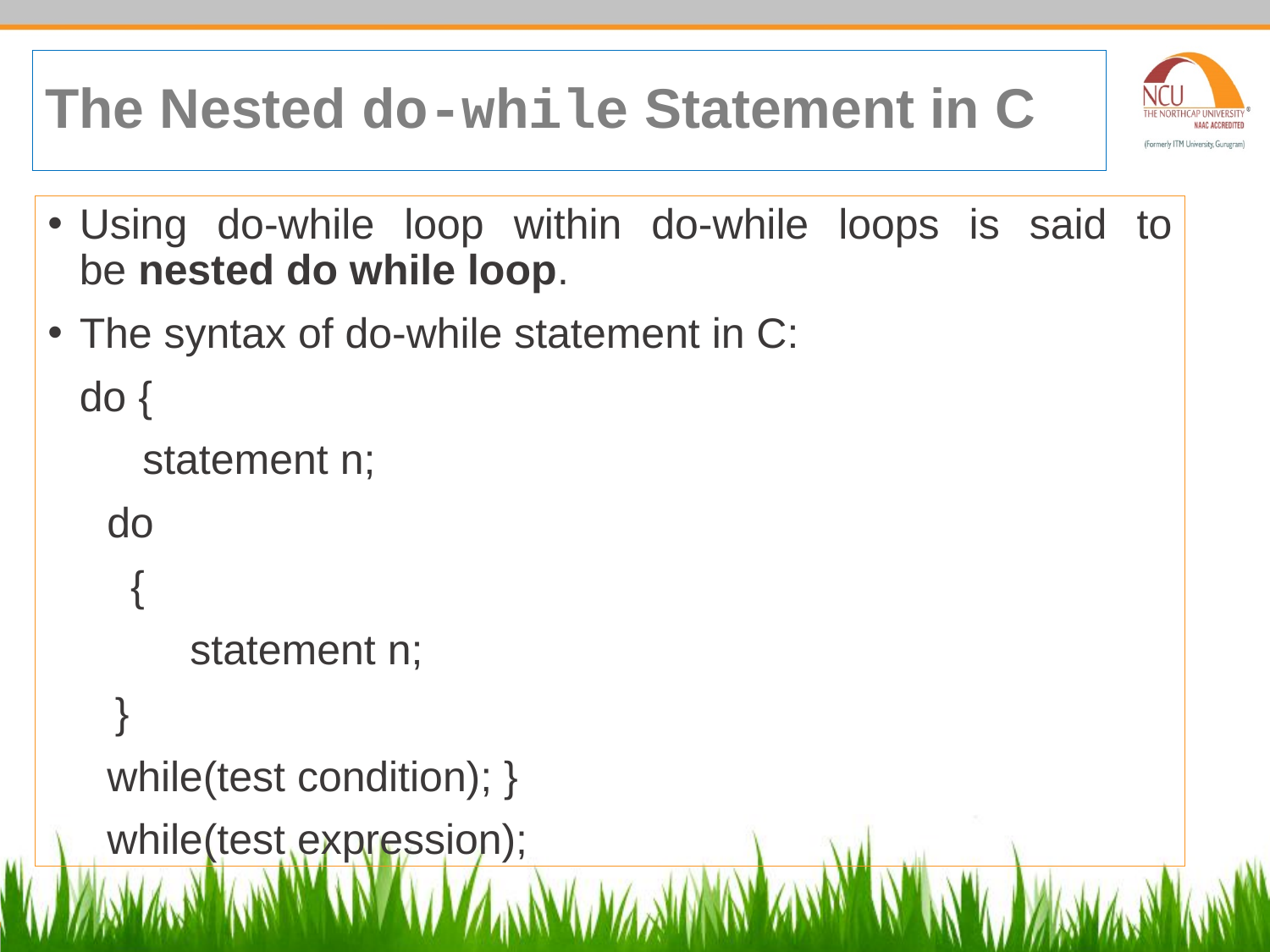

# The Nested do-while Statement in C
Using do-while loop within do-while loops is said to be nested do while loop.
The syntax of do-while statement in C:
	do {
        statement n;
     do
       {
            statement n;
 	   }
     while(test condition); }
     while(test expression);